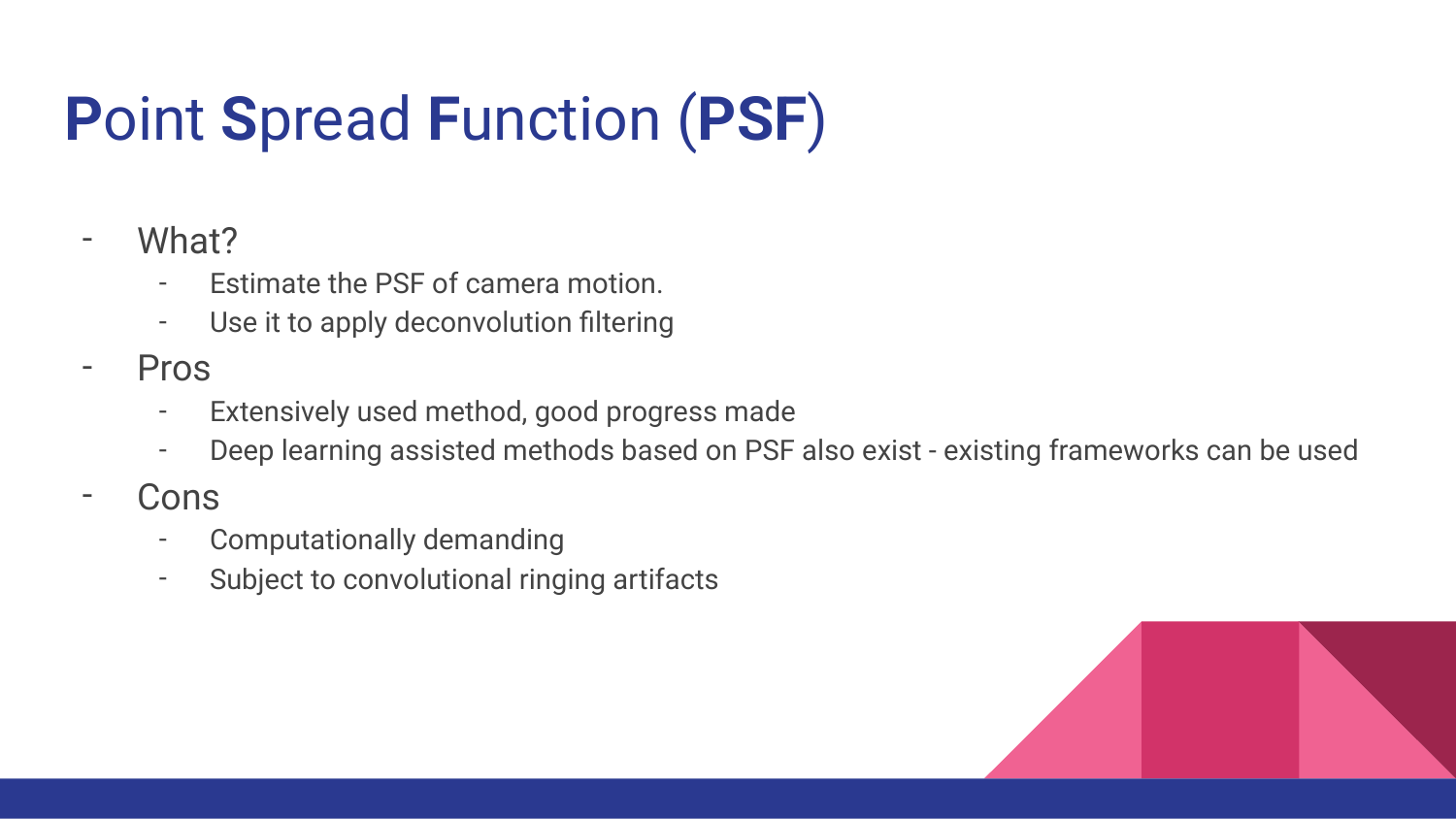

# Point Spread Function (PSF)
What?
Estimate the PSF of camera motion.
Use it to apply deconvolution filtering
Pros
Extensively used method, good progress made
Deep learning assisted methods based on PSF also exist - existing frameworks can be used
Cons
Computationally demanding
Subject to convolutional ringing artifacts